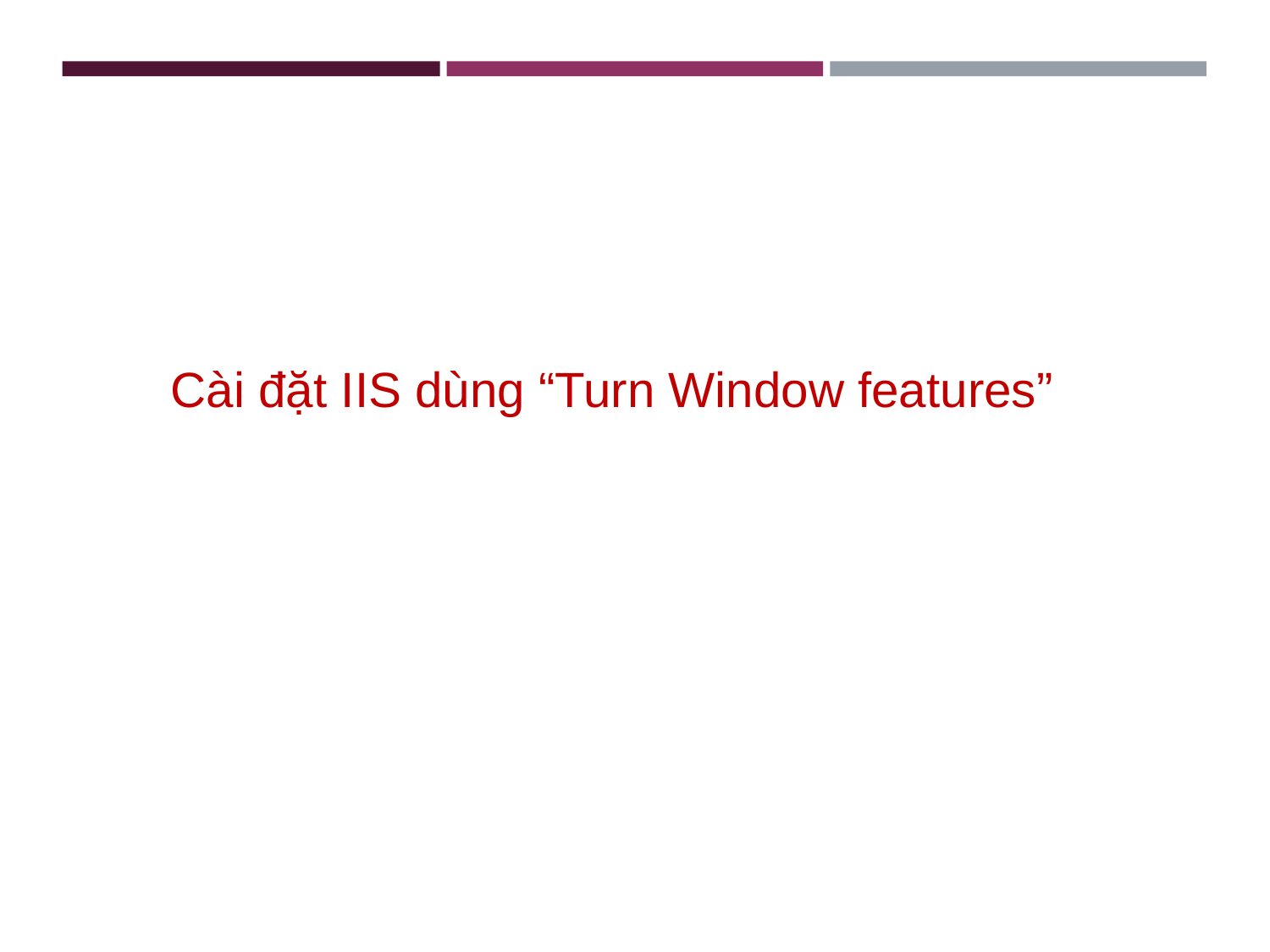

Cài đặt IIS dùng “Turn Window features”